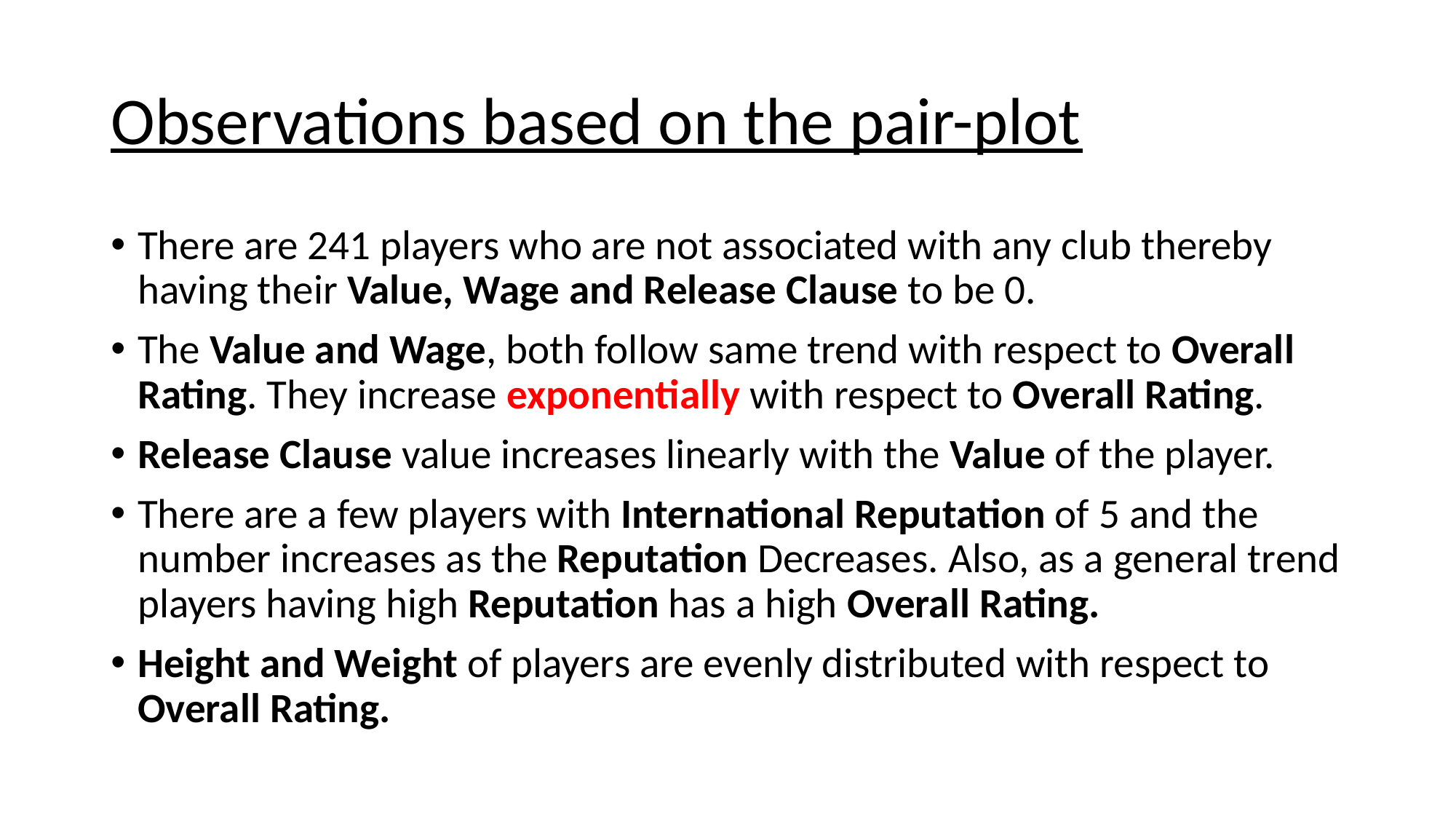

# Observations based on the pair-plot
There are 241 players who are not associated with any club thereby having their Value, Wage and Release Clause to be 0.
The Value and Wage, both follow same trend with respect to Overall Rating. They increase exponentially with respect to Overall Rating.
Release Clause value increases linearly with the Value of the player.
There are a few players with International Reputation of 5 and the number increases as the Reputation Decreases. Also, as a general trend players having high Reputation has a high Overall Rating.
Height and Weight of players are evenly distributed with respect to Overall Rating.